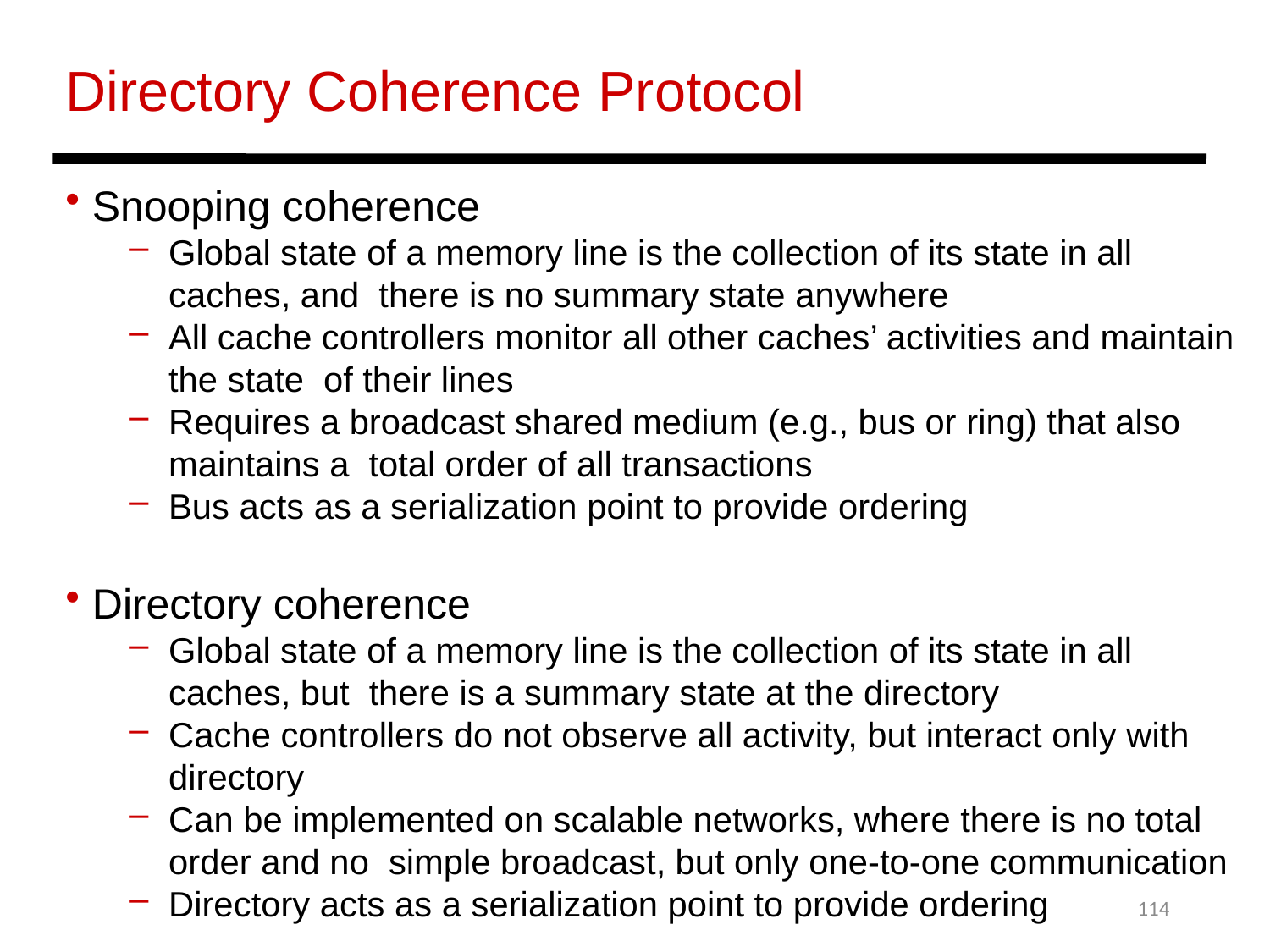

Directory Coherence Protocol

 Snooping coherence
Global state of a memory line is the collection of its state in all caches, and  there is no summary state anywhere
All cache controllers monitor all other caches’ activities and maintain the state  of their lines
Requires a broadcast shared medium (e.g., bus or ring) that also maintains a  total order of all transactions
Bus acts as a serialization point to provide ordering

 Directory coherence
Global state of a memory line is the collection of its state in all caches, but  there is a summary state at the directory
Cache controllers do not observe all activity, but interact only with directory
Can be implemented on scalable networks, where there is no total order and no  simple broadcast, but only one-to-one communication
Directory acts as a serialization point to provide ordering
114